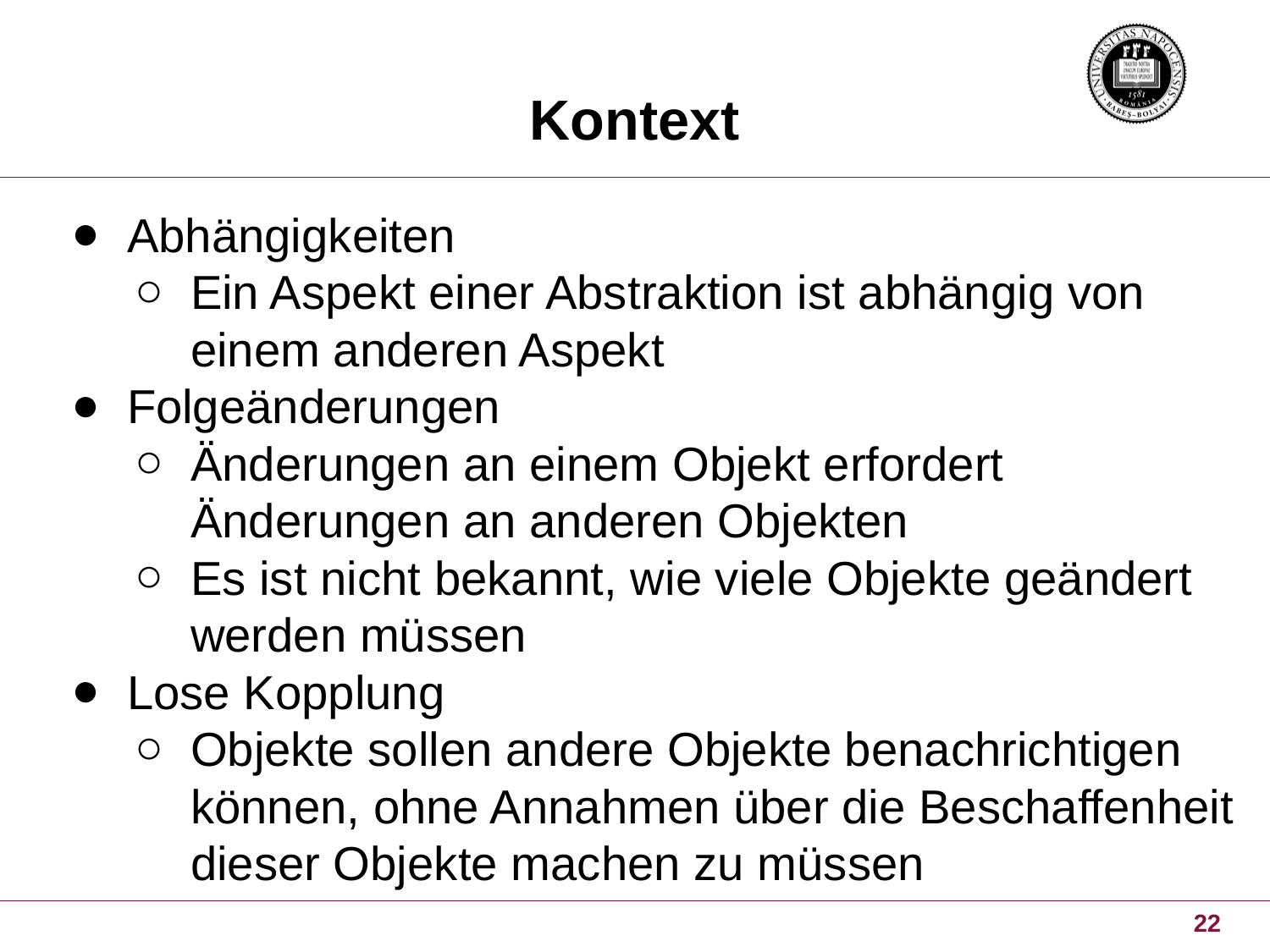

Kontext
Abhängigkeiten
Ein Aspekt einer Abstraktion ist abhängig von einem anderen Aspekt
Folgeänderungen
Änderungen an einem Objekt erfordert Änderungen an anderen Objekten
Es ist nicht bekannt, wie viele Objekte geändert werden müssen
Lose Kopplung
Objekte sollen andere Objekte benachrichtigen können, ohne Annahmen über die Beschaffenheit dieser Objekte machen zu müssen
22